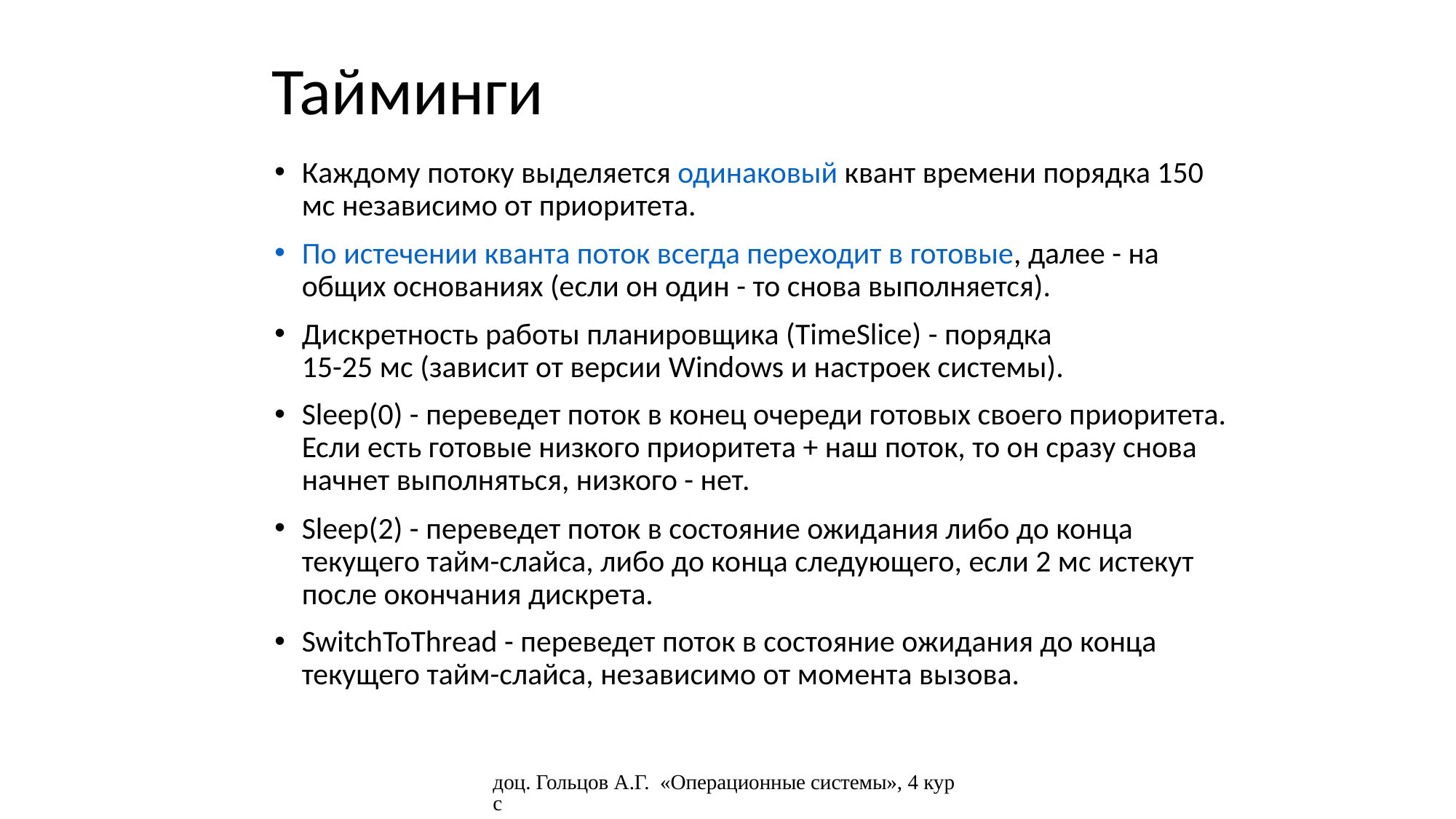

# Тайминги
Каждому потоку выделяется одинаковый квант времени порядка 150 мс независимо от приоритета.
По истечении кванта поток всегда переходит в готовые, далее - на общих основаниях (если он один - то снова выполняется).
Дискретность работы планировщика (TimeSlice) - порядка
15-25 мс (зависит от версии Windows и настроек системы).
Sleep(0) - переведет поток в конец очереди готовых своего приоритета. Если есть готовые низкого приоритета + наш поток, то он сразу снова начнет выполняться, низкого - нет.
Sleep(2) - переведет поток в состояние ожидания либо до конца текущего тайм-слайса, либо до конца следующего, если 2 мс истекут после окончания дискрета.
SwitchToThread - переведет поток в состояние ожидания до конца текущего тайм-слайса, независимо от момента вызова.
доц. Гольцов А.Г.  «Операционные системы», 4 курс